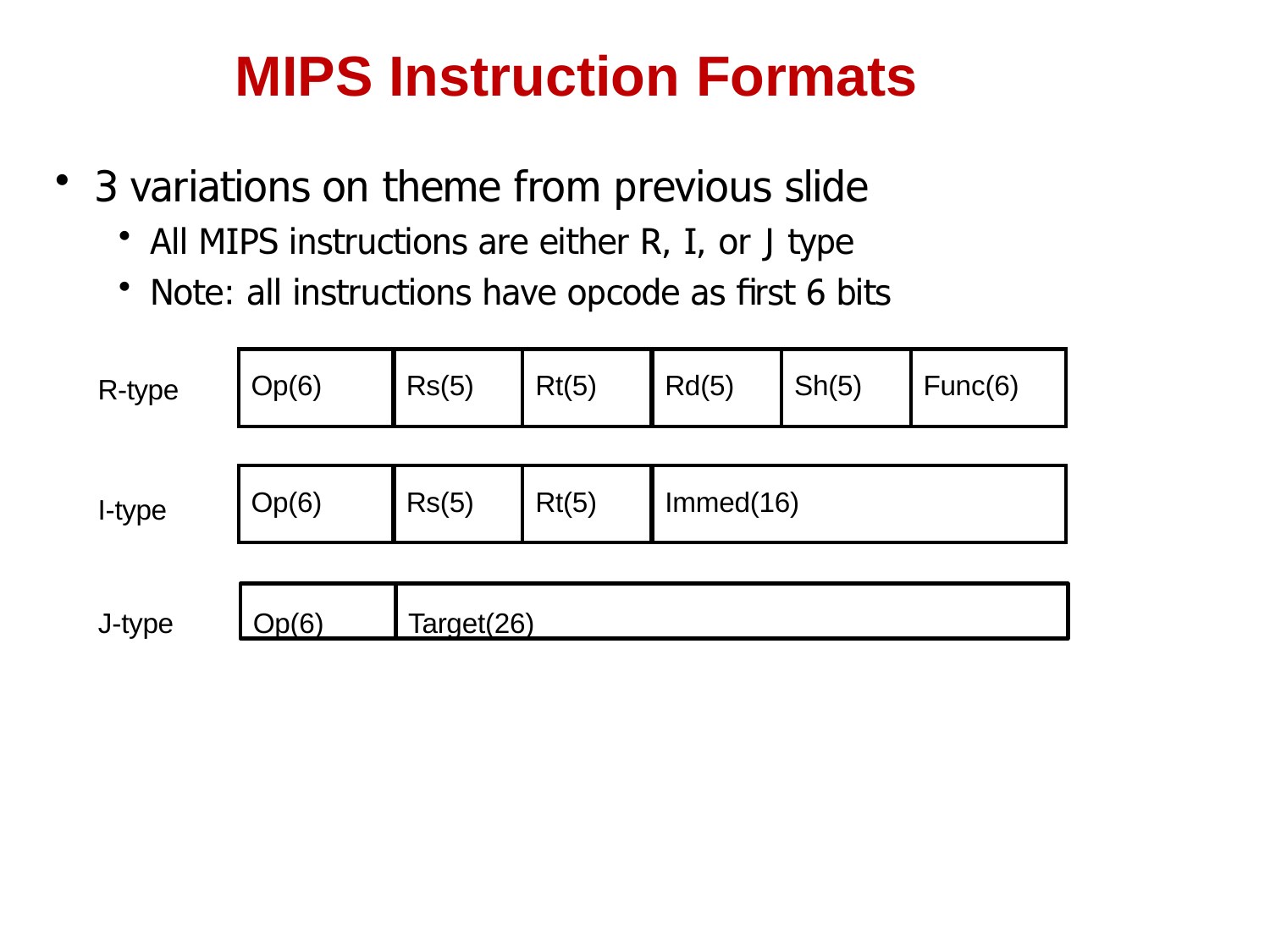

# MIPS Instruction Formats
3 variations on theme from previous slide
All MIPS instructions are either R, I, or J type
Note: all instructions have opcode as first 6 bits

R-type

I-type
| Op(6) | Rs(5) | Rt(5) | Rd(5) | Sh(5) | Func(6) |
| --- | --- | --- | --- | --- | --- |
| Op(6) | Rs(5) | Rt(5) | Immed(16) |
| --- | --- | --- | --- |
Op(6)
Target(26)
J-type